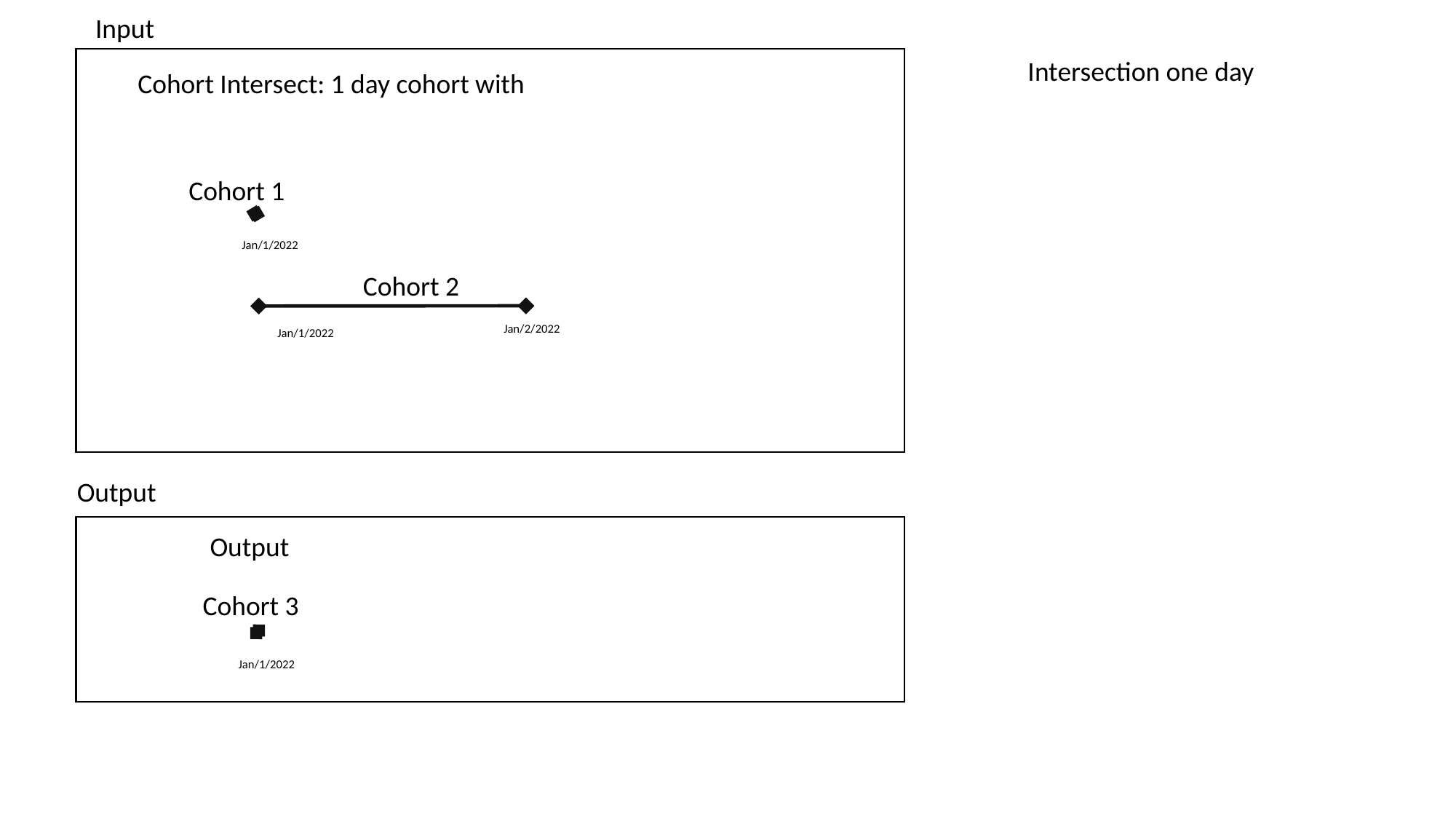

Input

Intersection one day
Cohort Intersect: 1 day cohort with
Cohort 1

Jan/1/2022
Cohort 2
Jan/2/2022
Jan/1/2022
Output

Output
Cohort 3
Jan/1/2022